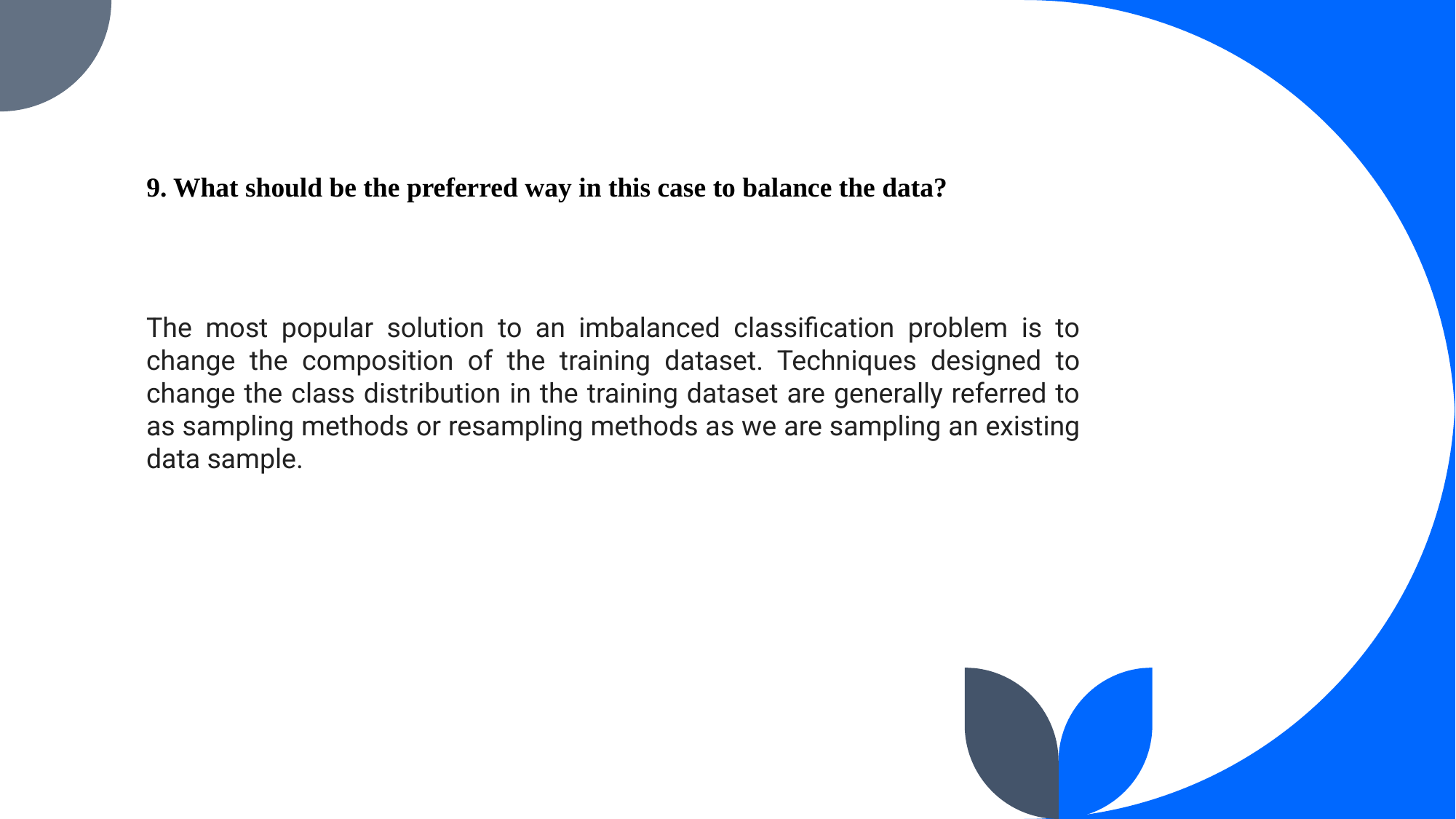

# 9. What should be the preferred way in this case to balance the data?
The most popular solution to an imbalanced classification problem is to change the composition of the training dataset. Techniques designed to change the class distribution in the training dataset are generally referred to as sampling methods or resampling methods as we are sampling an existing data sample.